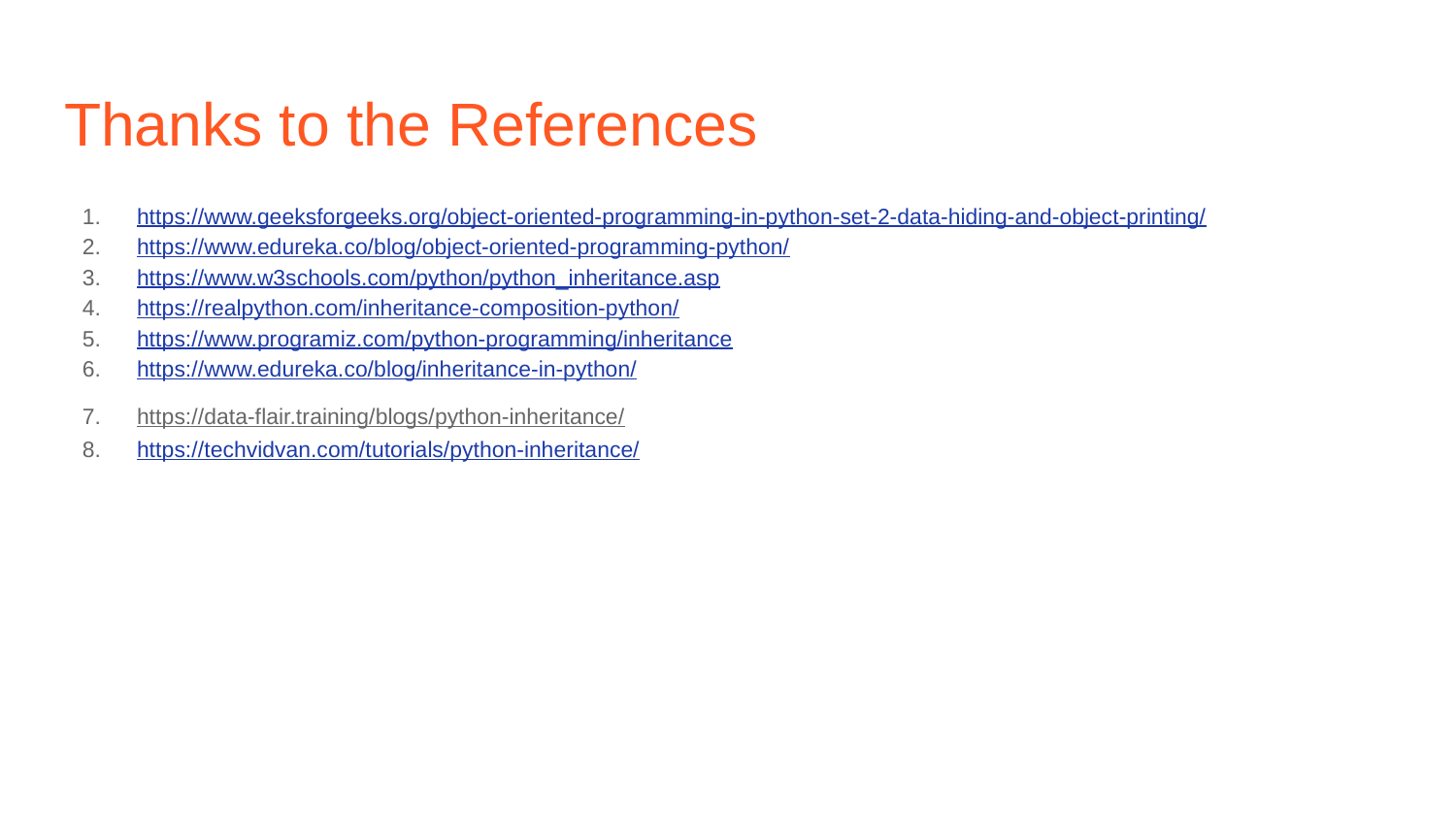

# Thanks to the References
https://www.geeksforgeeks.org/object-oriented-programming-in-python-set-2-data-hiding-and-object-printing/
https://www.edureka.co/blog/object-oriented-programming-python/
https://www.w3schools.com/python/python_inheritance.asp
https://realpython.com/inheritance-composition-python/
https://www.programiz.com/python-programming/inheritance
https://www.edureka.co/blog/inheritance-in-python/
https://data-flair.training/blogs/python-inheritance/
https://techvidvan.com/tutorials/python-inheritance/